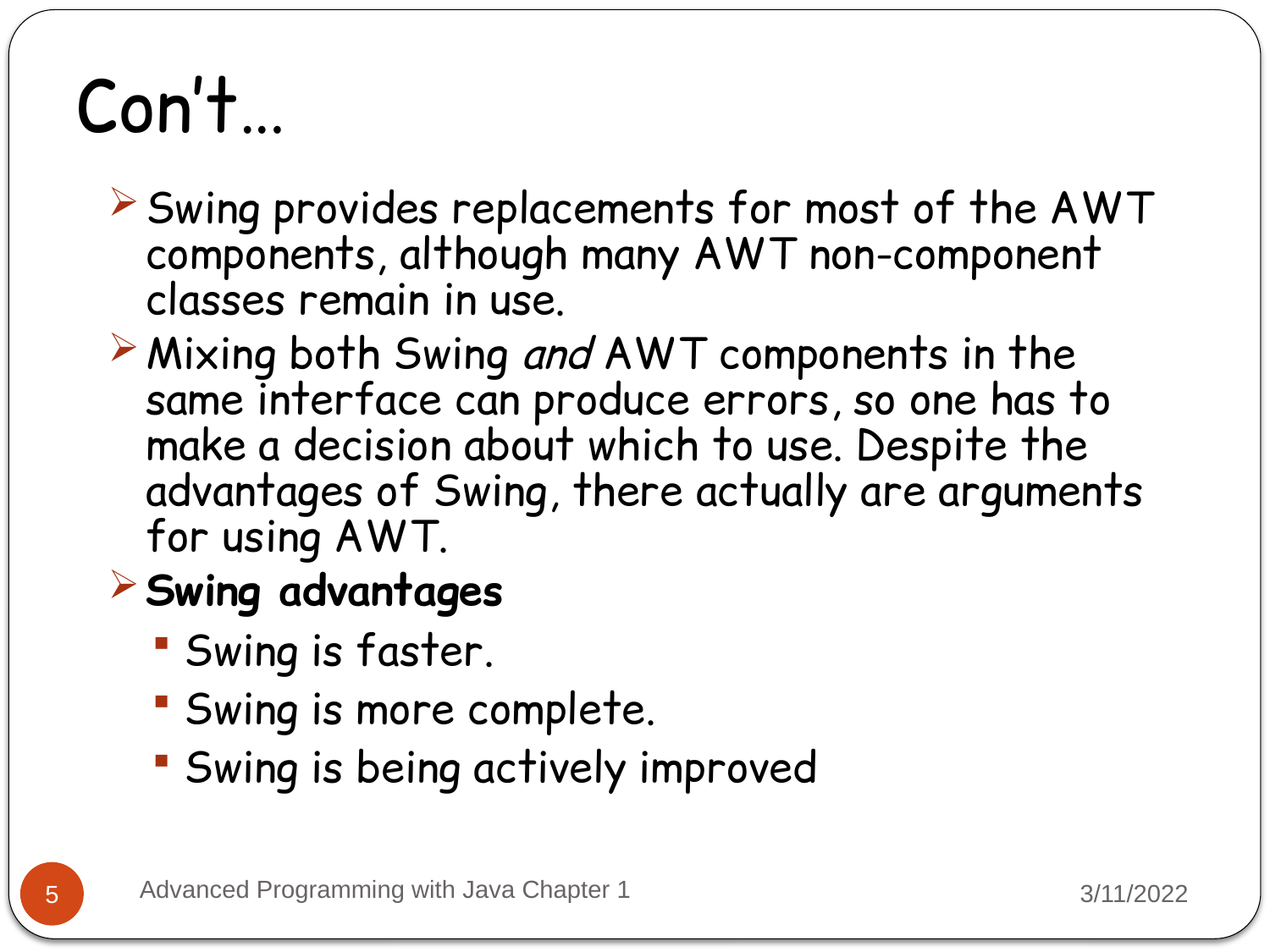

# Con’t…
Swing provides replacements for most of the AWT components, although many AWT non-component classes remain in use.
Mixing both Swing and AWT components in the same interface can produce errors, so one has to make a decision about which to use. Despite the advantages of Swing, there actually are arguments for using AWT.
Swing advantages
Swing is faster.
Swing is more complete.
Swing is being actively improved
Advanced Programming with Java Chapter 1
3/11/2022
5